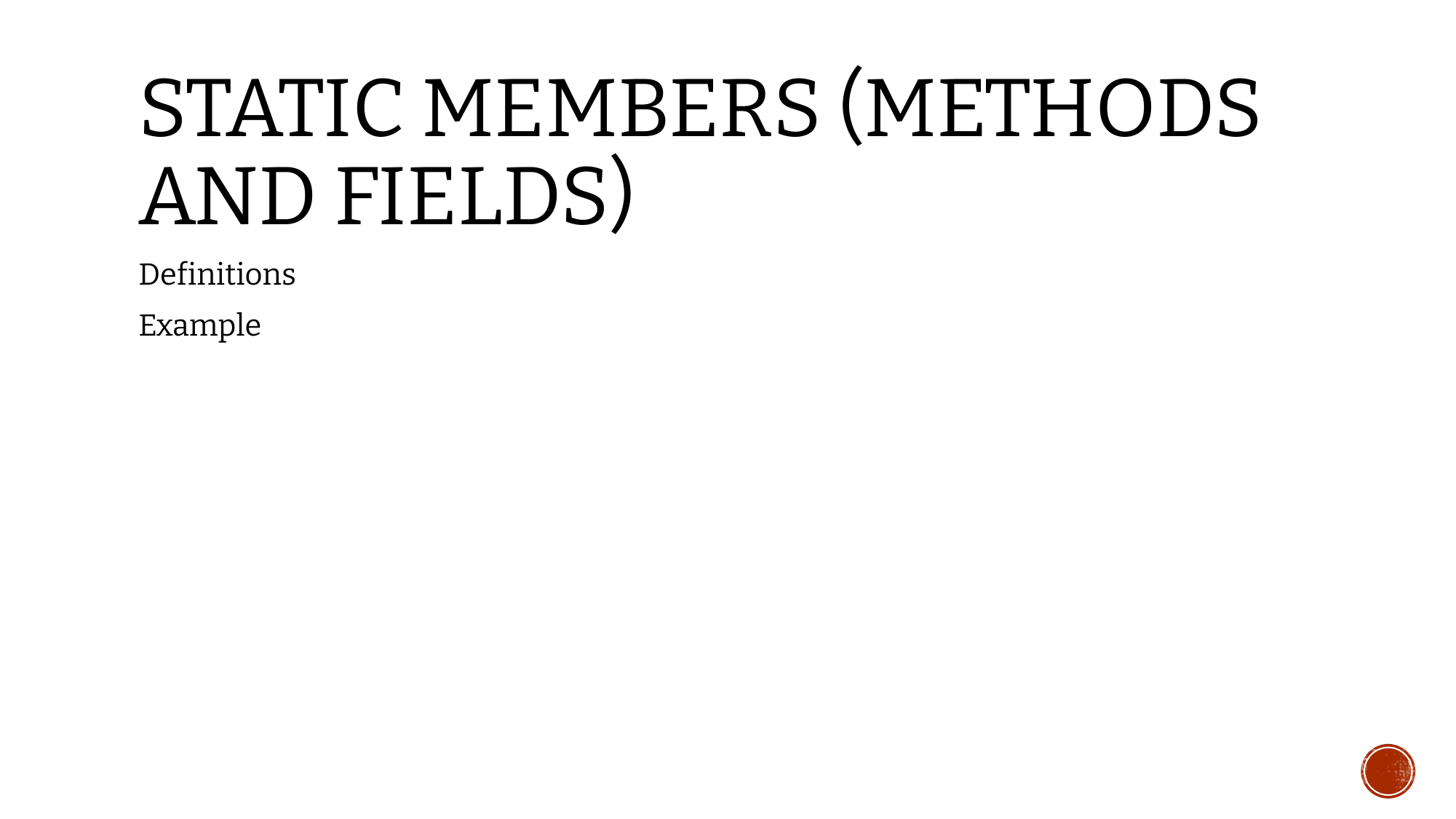

# Static members (methods and fields)
Definitions
Example